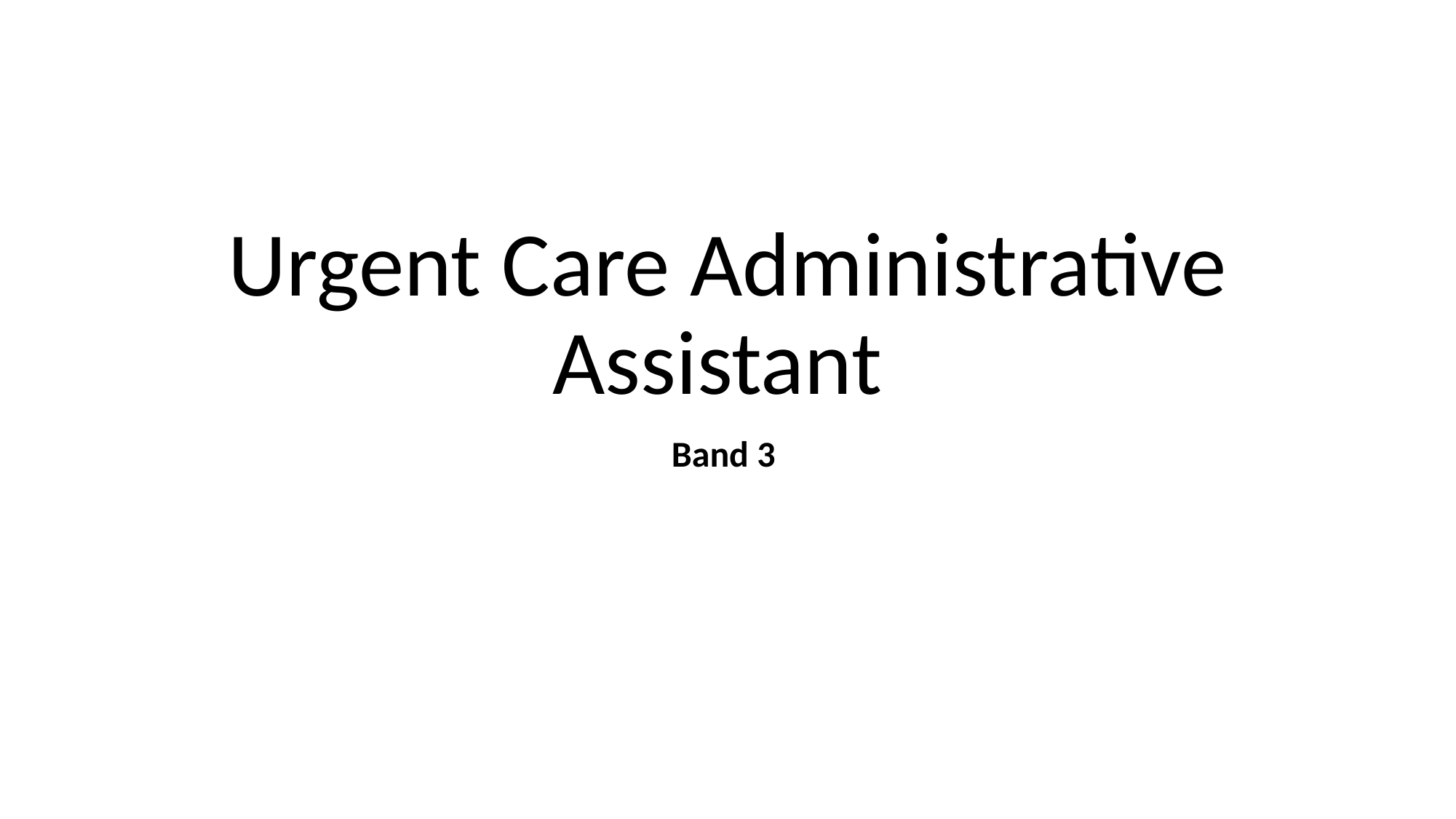

# Urgent Care Administrative Assistant
Band 3